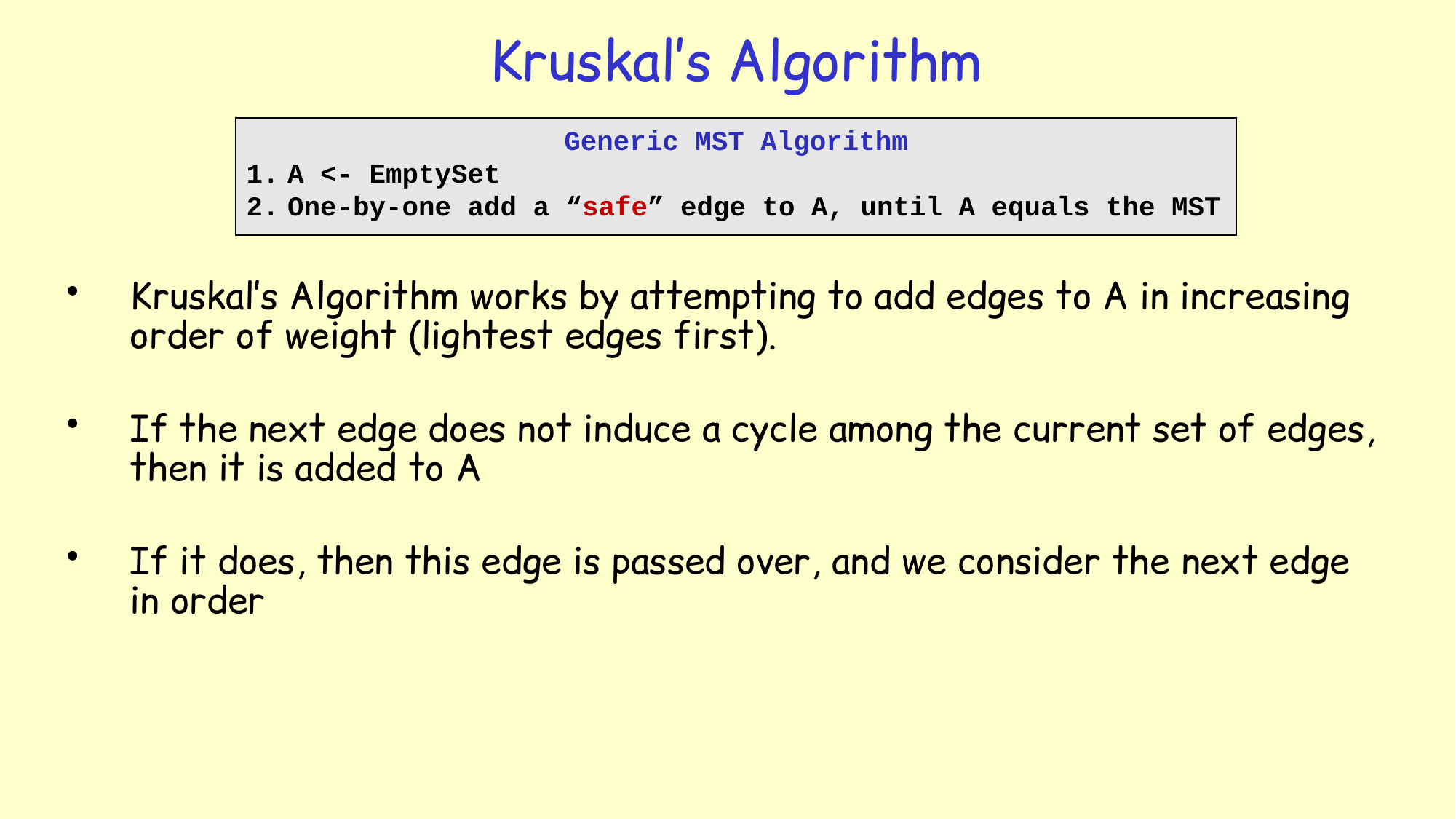

# Kruskal’s Algorithm
Generic MST Algorithm
A <- EmptySet
One-by-one add a “safe” edge to A, until A equals the MST
Kruskal’s Algorithm works by attempting to add edges to A in increasing order of weight (lightest edges first).

If the next edge does not induce a cycle among the current set of edges, then it is added to A

If it does, then this edge is passed over, and we consider the next edge in order